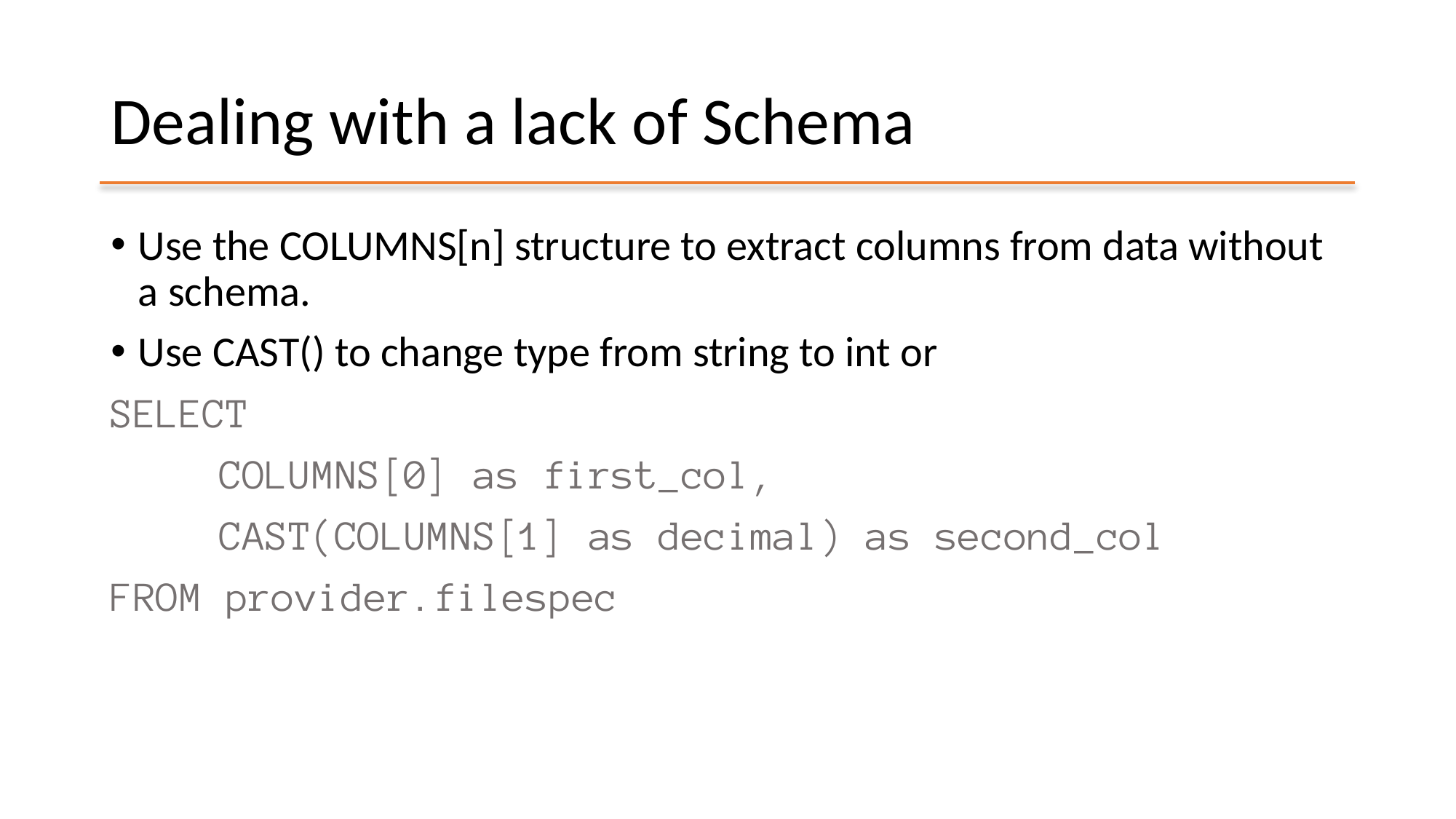

# Dealing with a lack of Schema
Use the COLUMNS[n] structure to extract columns from data without a schema.
Use CAST() to change type from string to int or
SELECT
	COLUMNS[0] as first_col,
	CAST(COLUMNS[1] as decimal) as second_col
FROM provider.filespec